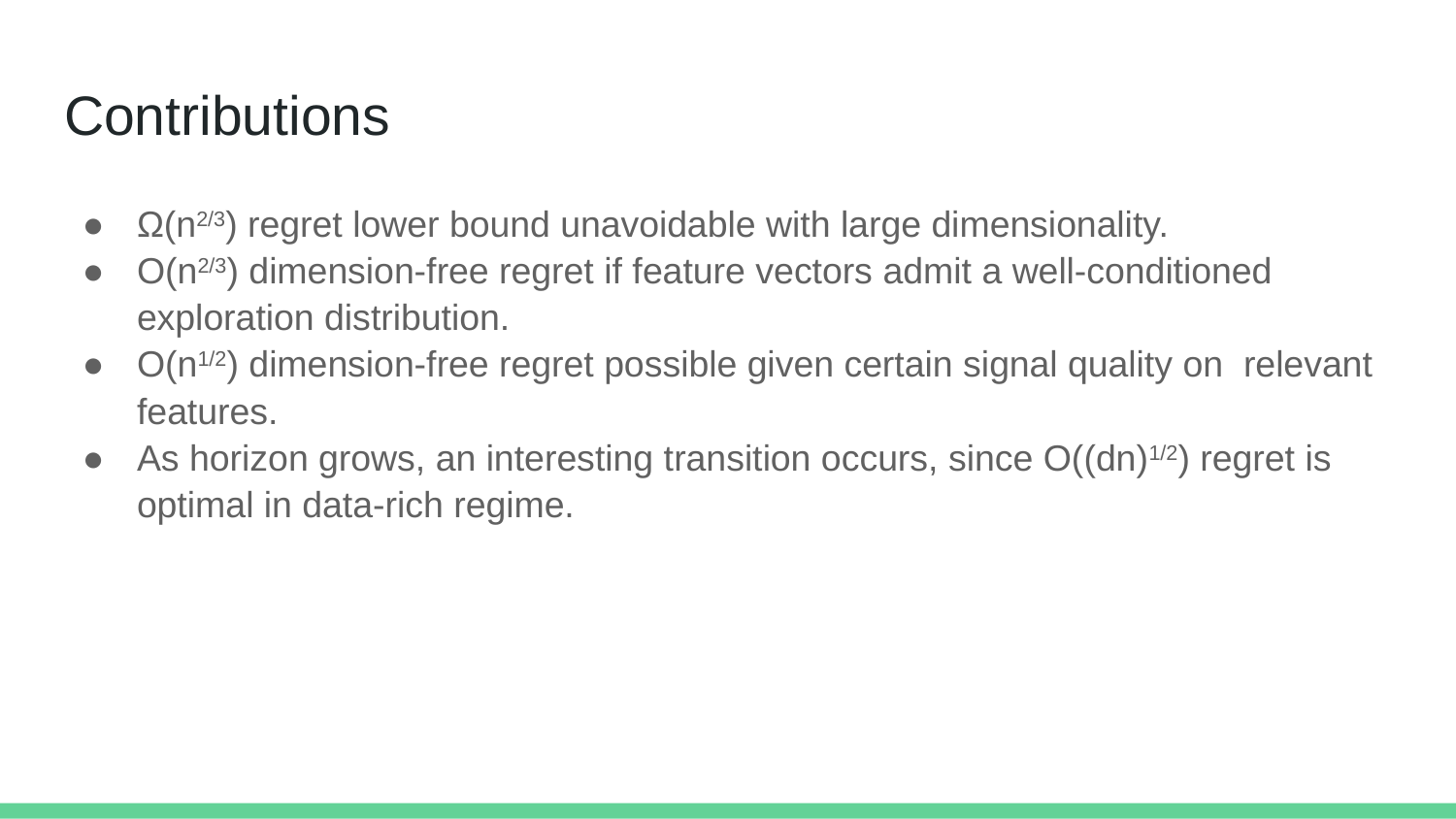

# Contributions
Ω(n2/3) regret lower bound unavoidable with large dimensionality.
O(n2/3) dimension-free regret if feature vectors admit a well-conditioned exploration distribution.
O(n1/2) dimension-free regret possible given certain signal quality on  relevant features.
As horizon grows, an interesting transition occurs, since O((dn)1/2) regret is optimal in data-rich regime.